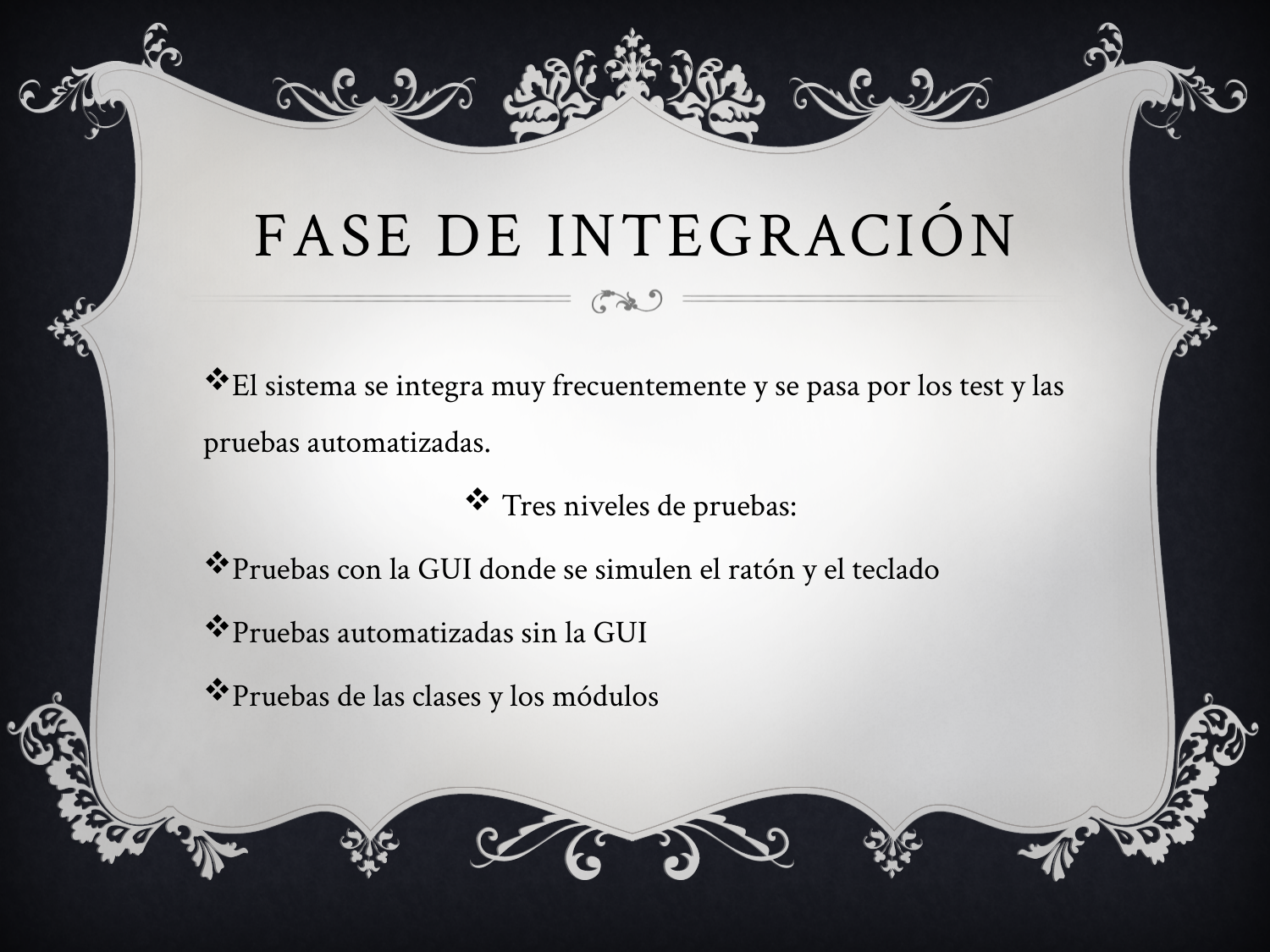

# FASE DE INTEGRACIÓN
El sistema se integra muy frecuentemente y se pasa por los test y las pruebas automatizadas.
Tres niveles de pruebas:
Pruebas con la GUI donde se simulen el ratón y el teclado
Pruebas automatizadas sin la GUI
Pruebas de las clases y los módulos